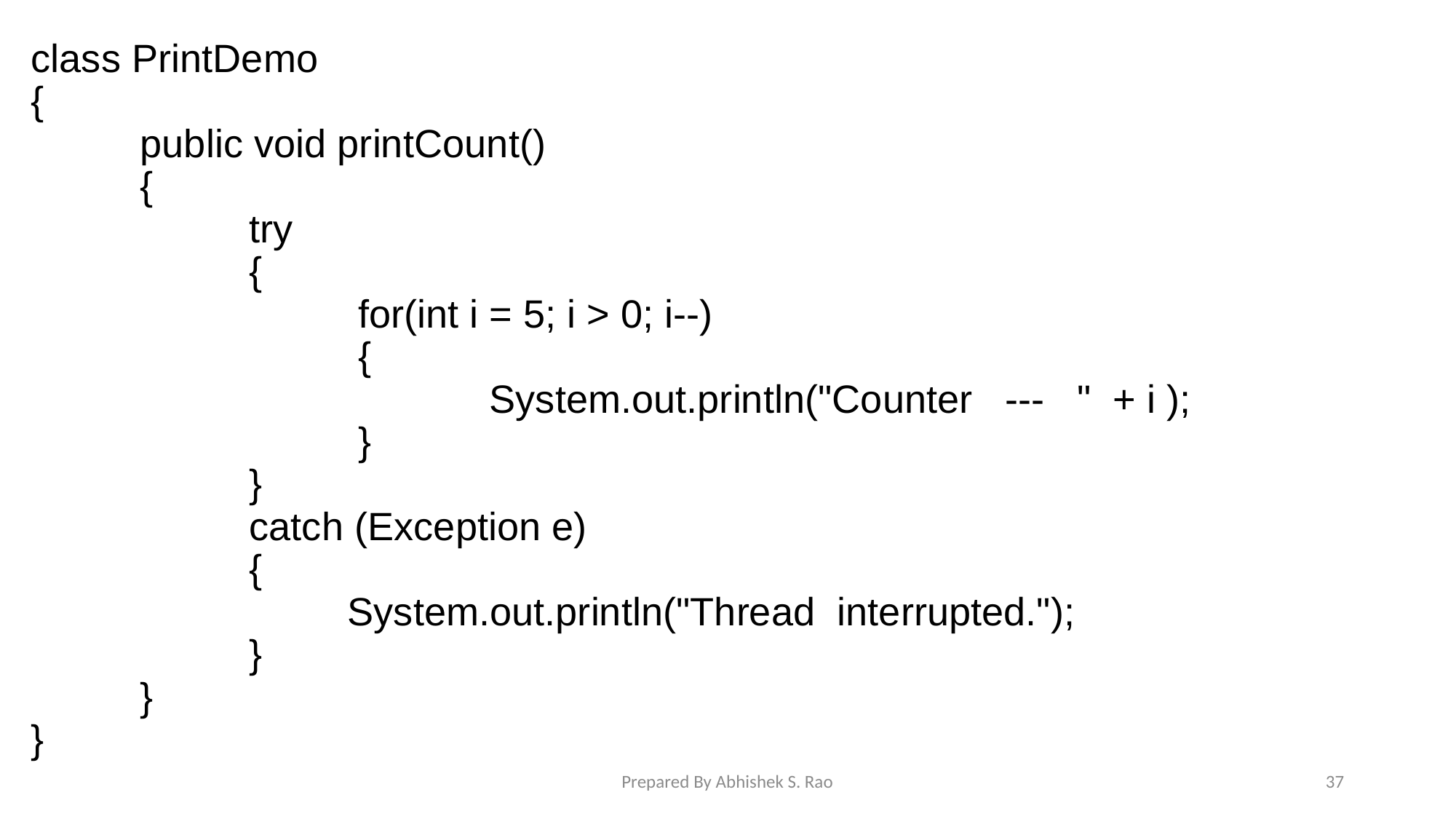

class PrintDemo
{
	public void printCount()
	{
      		try
		{
         			for(int i = 5; i > 0; i--)
			{
			            System.out.println("Counter   ---   "  + i );
			}
		}
		catch (Exception e)
		{
		         System.out.println("Thread  interrupted.");
		}
	}
}

Prepared By Abhishek S. Rao
37